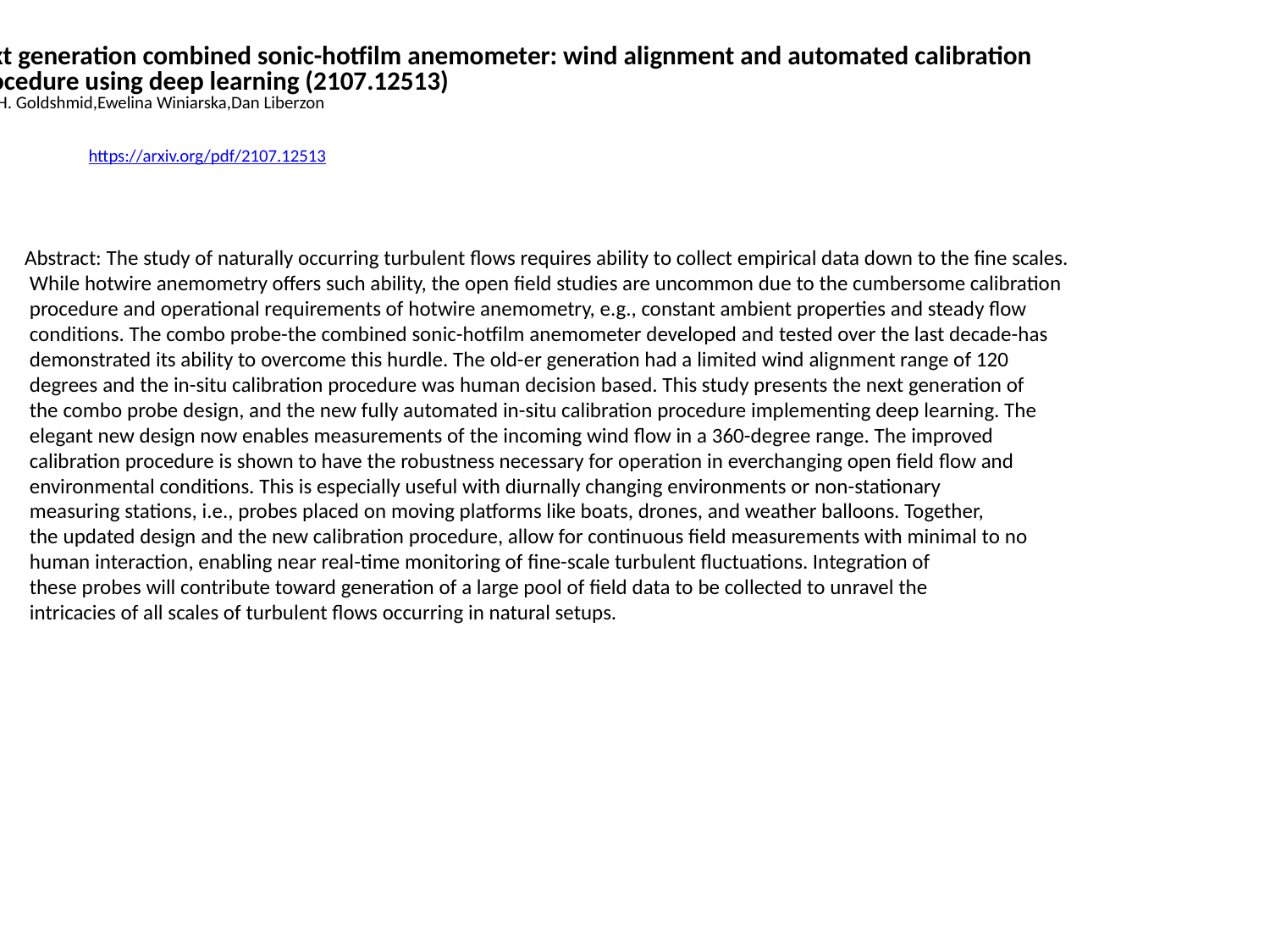

Next generation combined sonic-hotfilm anemometer: wind alignment and automated calibration
 procedure using deep learning (2107.12513)
Roni H. Goldshmid,Ewelina Winiarska,Dan Liberzon

https://arxiv.org/pdf/2107.12513

Abstract: The study of naturally occurring turbulent flows requires ability to collect empirical data down to the fine scales.
 While hotwire anemometry offers such ability, the open field studies are uncommon due to the cumbersome calibration
 procedure and operational requirements of hotwire anemometry, e.g., constant ambient properties and steady flow
 conditions. The combo probe-the combined sonic-hotfilm anemometer developed and tested over the last decade-has
 demonstrated its ability to overcome this hurdle. The old-er generation had a limited wind alignment range of 120
 degrees and the in-situ calibration procedure was human decision based. This study presents the next generation of
 the combo probe design, and the new fully automated in-situ calibration procedure implementing deep learning. The
 elegant new design now enables measurements of the incoming wind flow in a 360-degree range. The improved
 calibration procedure is shown to have the robustness necessary for operation in everchanging open field flow and
 environmental conditions. This is especially useful with diurnally changing environments or non-stationary
 measuring stations, i.e., probes placed on moving platforms like boats, drones, and weather balloons. Together,
 the updated design and the new calibration procedure, allow for continuous field measurements with minimal to no
 human interaction, enabling near real-time monitoring of fine-scale turbulent fluctuations. Integration of
 these probes will contribute toward generation of a large pool of field data to be collected to unravel the
 intricacies of all scales of turbulent flows occurring in natural setups.